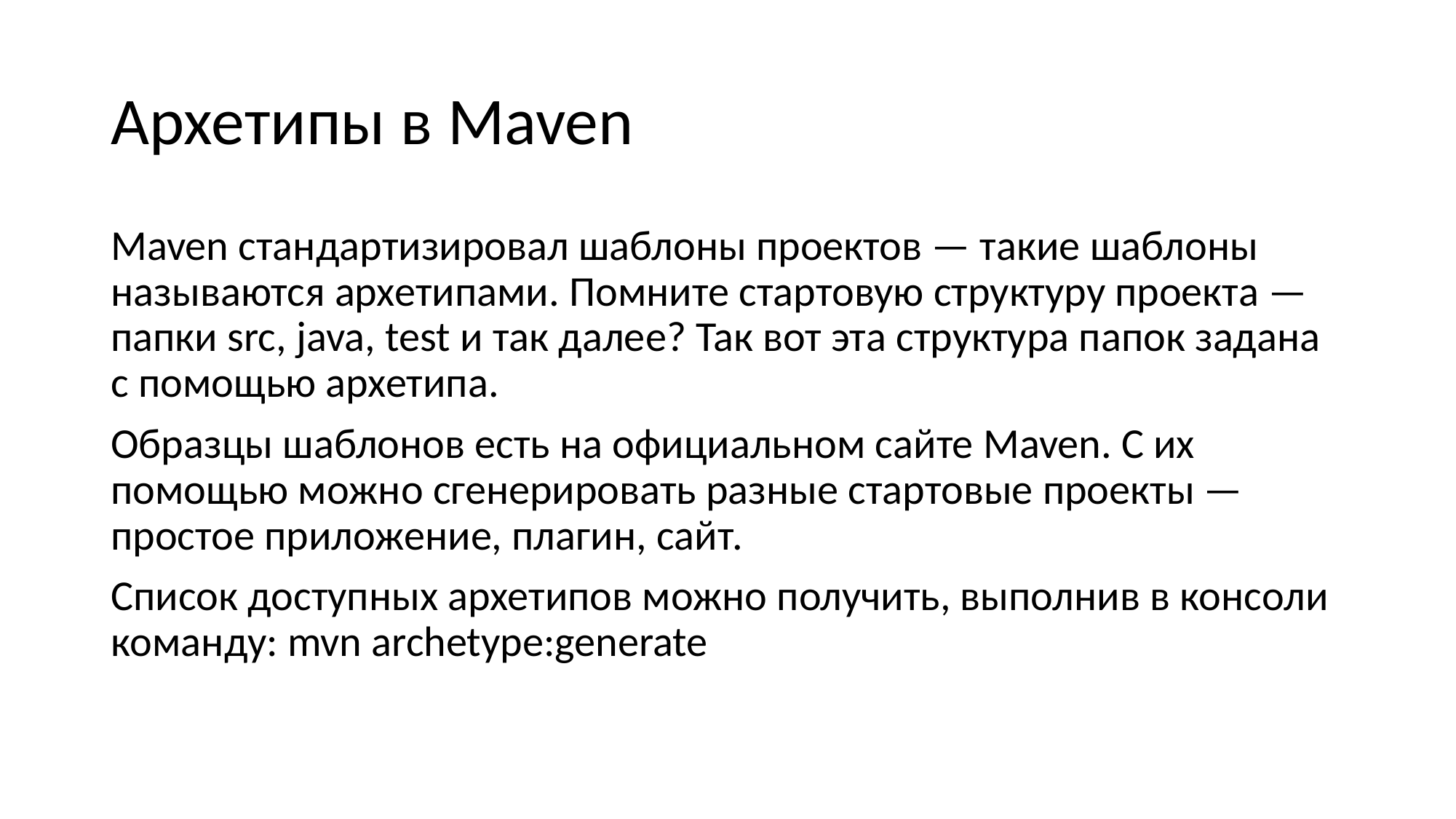

# Архетипы в Maven
Maven стандартизировал шаблоны проектов — такие шаблоны называются архетипами. Помните стартовую структуру проекта — папки src, java, test и так далее? Так вот эта структура папок задана с помощью архетипа.
Образцы шаблонов есть на официальном сайте Maven. С их помощью можно сгенерировать разные стартовые проекты — простое приложение, плагин, сайт.
Список доступных архетипов можно получить, выполнив в консоли команду: mvn archetype:generate